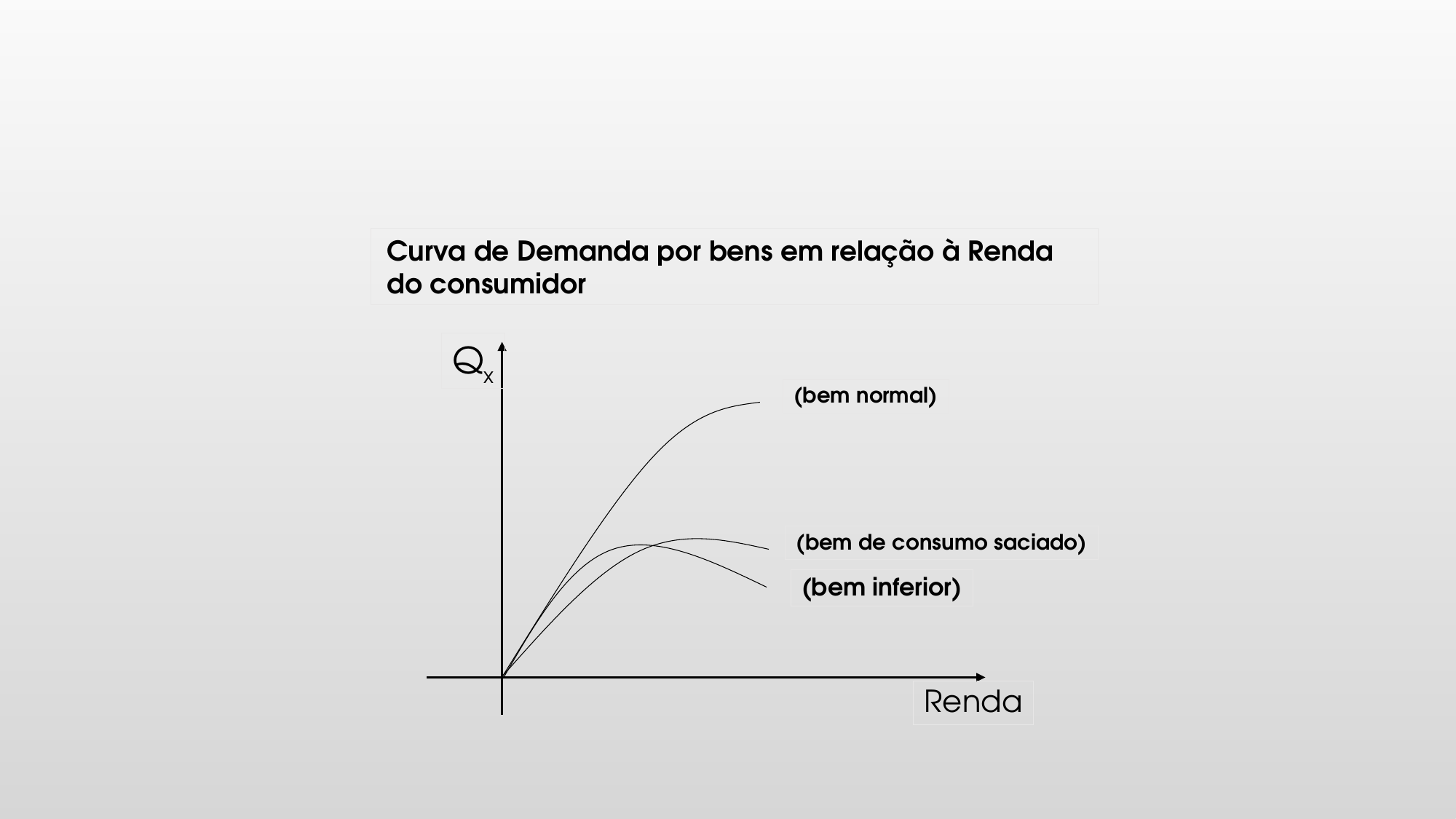

#
Curva de Demanda por bens em relação à Renda do consumidor
Qx
Renda
(bem normal)

(bem de consumo saciado)

(bem inferior)